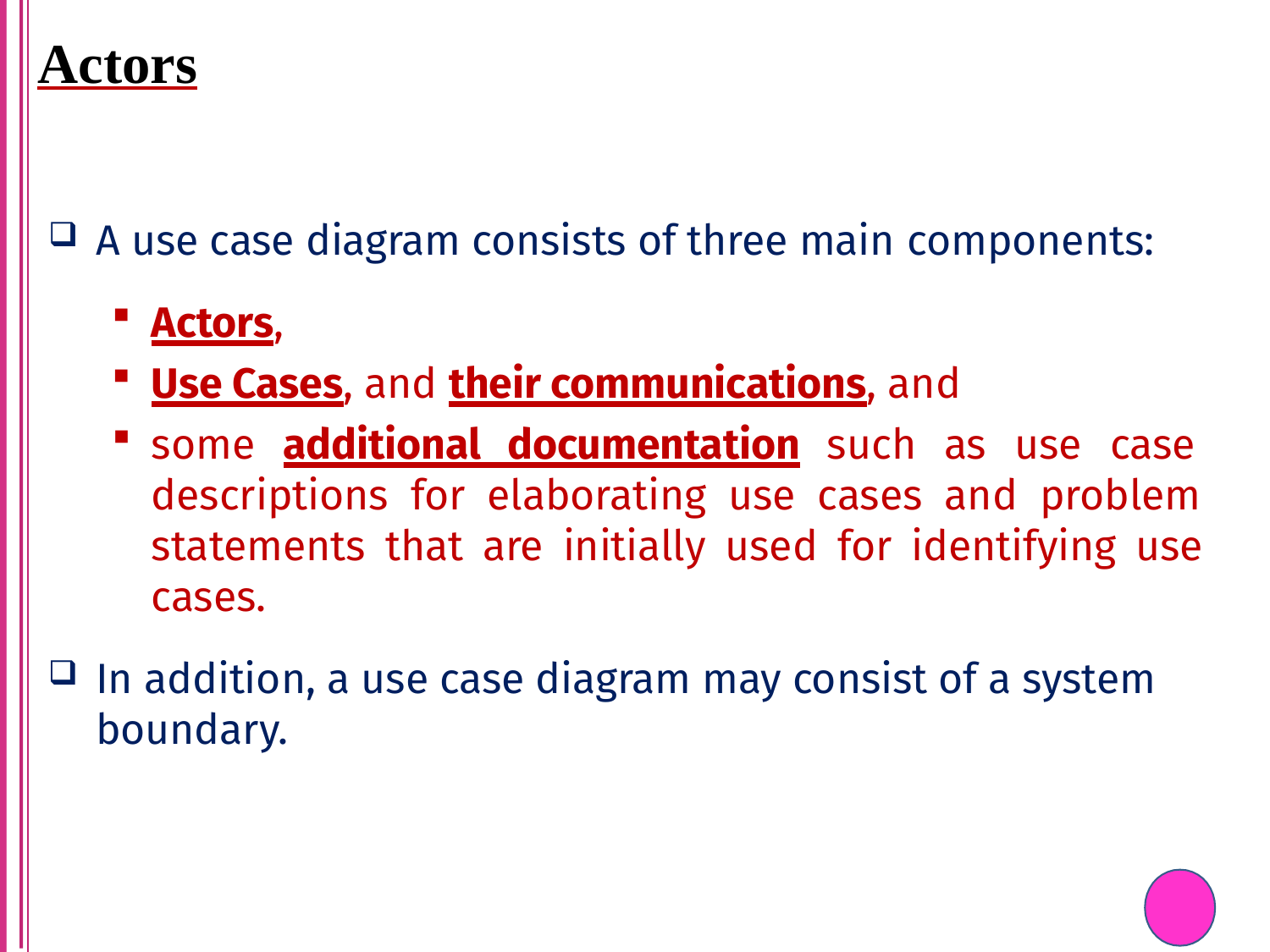

# Actors
A use case diagram consists of three main components:
Actors,
Use Cases, and their communications, and
some additional documentation such as use case  descriptions for elaborating use cases and problem  statements that are initially used for identifying use  cases.
In addition, a use case diagram may consist of a system  boundary.